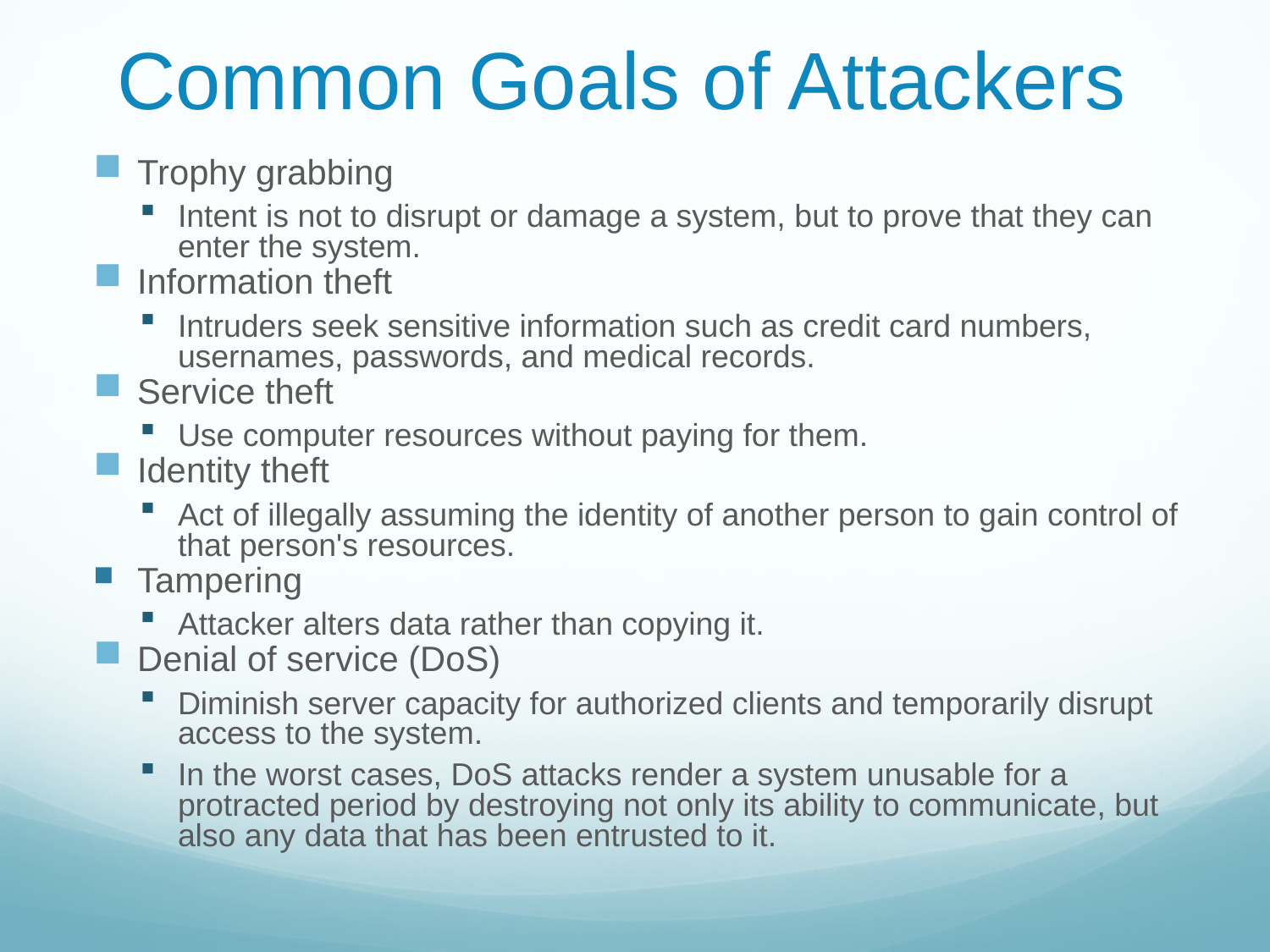

# Common Goals of Attackers
Trophy grabbing
Intent is not to disrupt or damage a system, but to prove that they can enter the system.
Information theft
Intruders seek sensitive information such as credit card numbers, usernames, passwords, and medical records.
Service theft
Use computer resources without paying for them.
Identity theft
Act of illegally assuming the identity of another person to gain control of that person's resources.
Tampering
Attacker alters data rather than copying it.
Denial of service (DoS)
Diminish server capacity for authorized clients and temporarily disrupt access to the system.
In the worst cases, DoS attacks render a system unusable for a protracted period by destroying not only its ability to communicate, but also any data that has been entrusted to it.